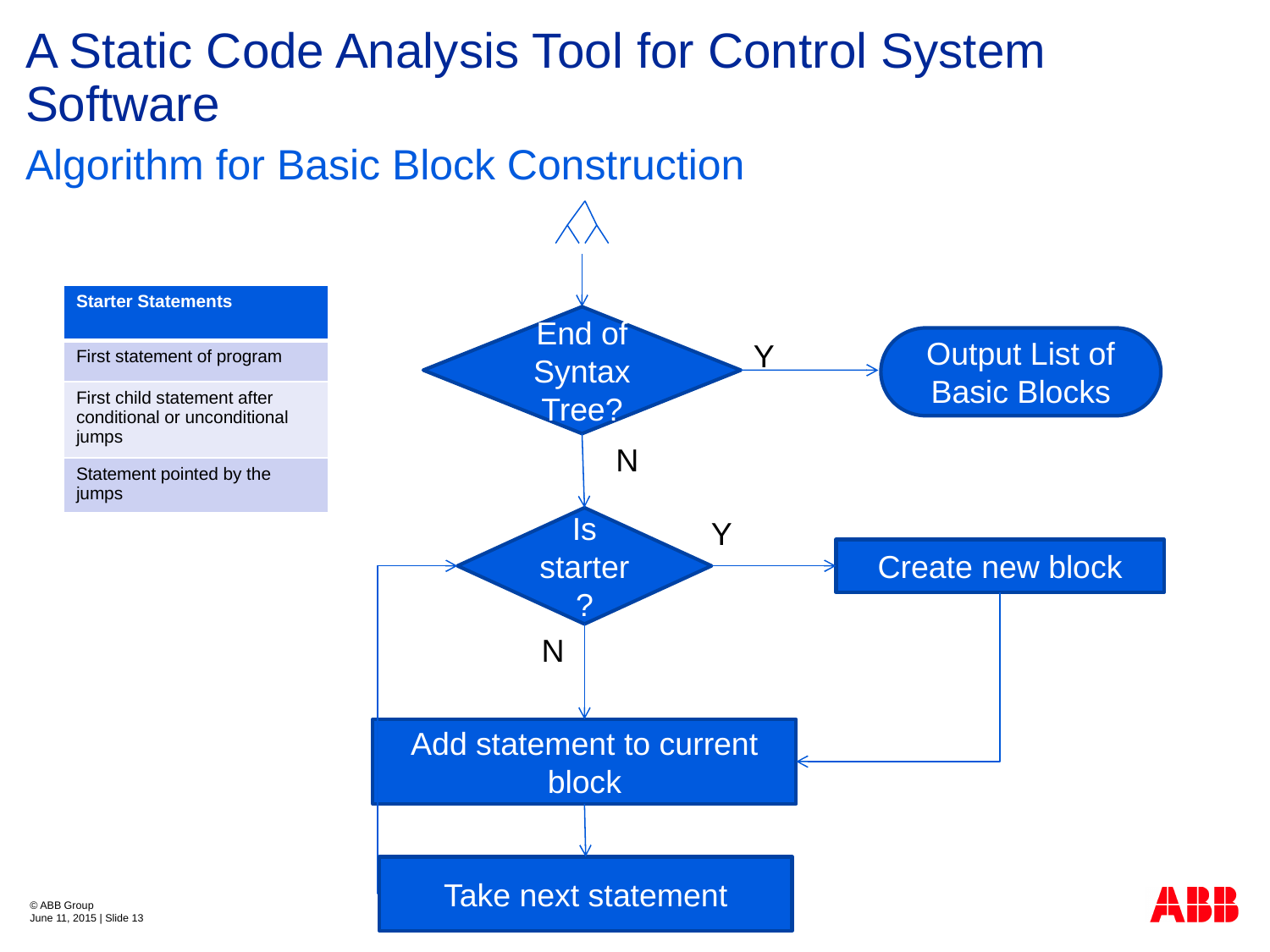

# A Static Code Analysis Tool for Control System Software
Algorithm for Basic Block Construction

| Starter Statements |
| --- |
| First statement of program |
| First child statement after conditional or unconditional jumps |
| Statement pointed by the jumps |
End of Syntax Tree?
Output List of Basic Blocks
Y
N
Is starter?
Y
Create new block
N
Add statement to current block
Take next statement